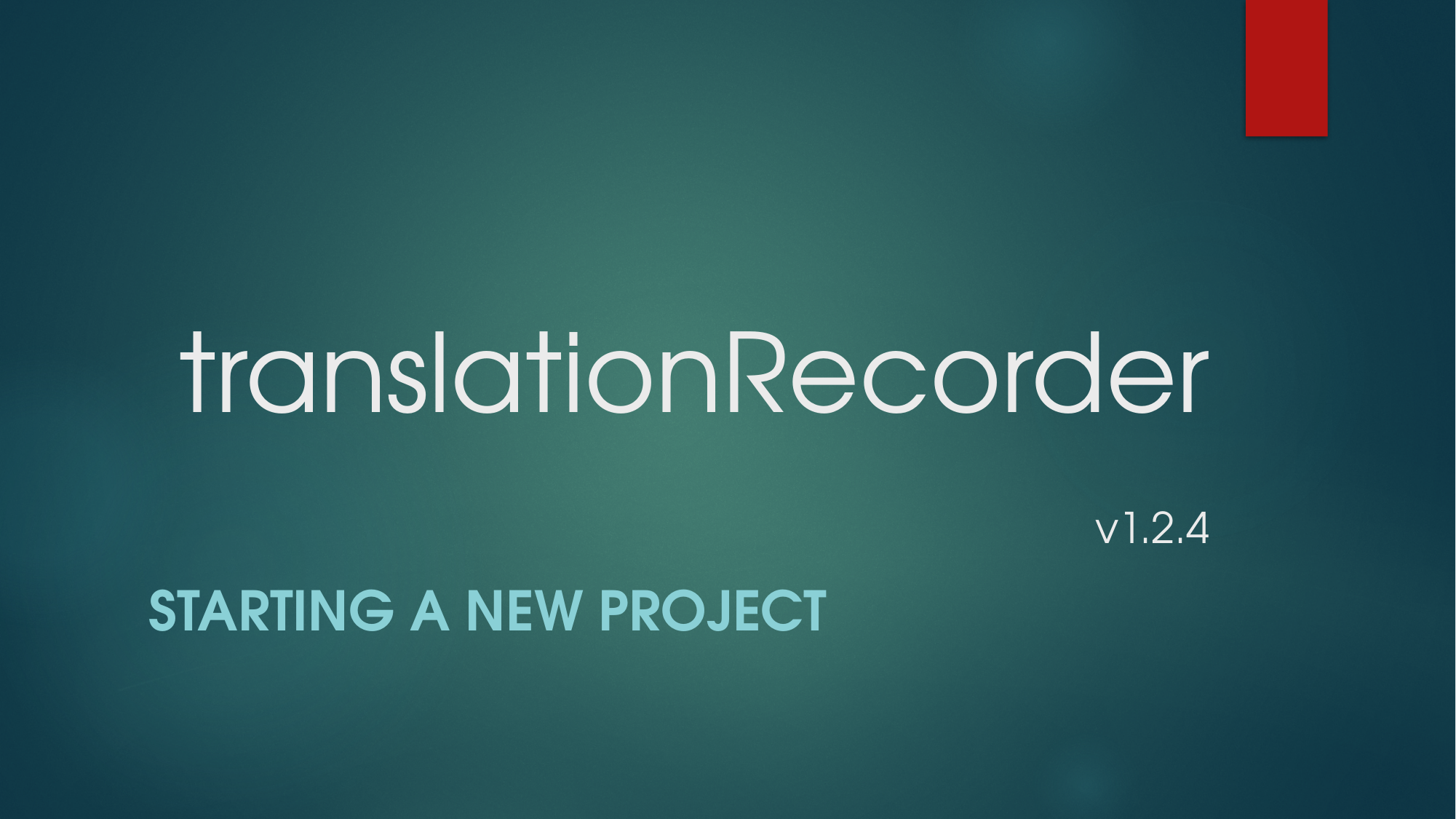

# translationRecorder v1.2.4
Starting a new project